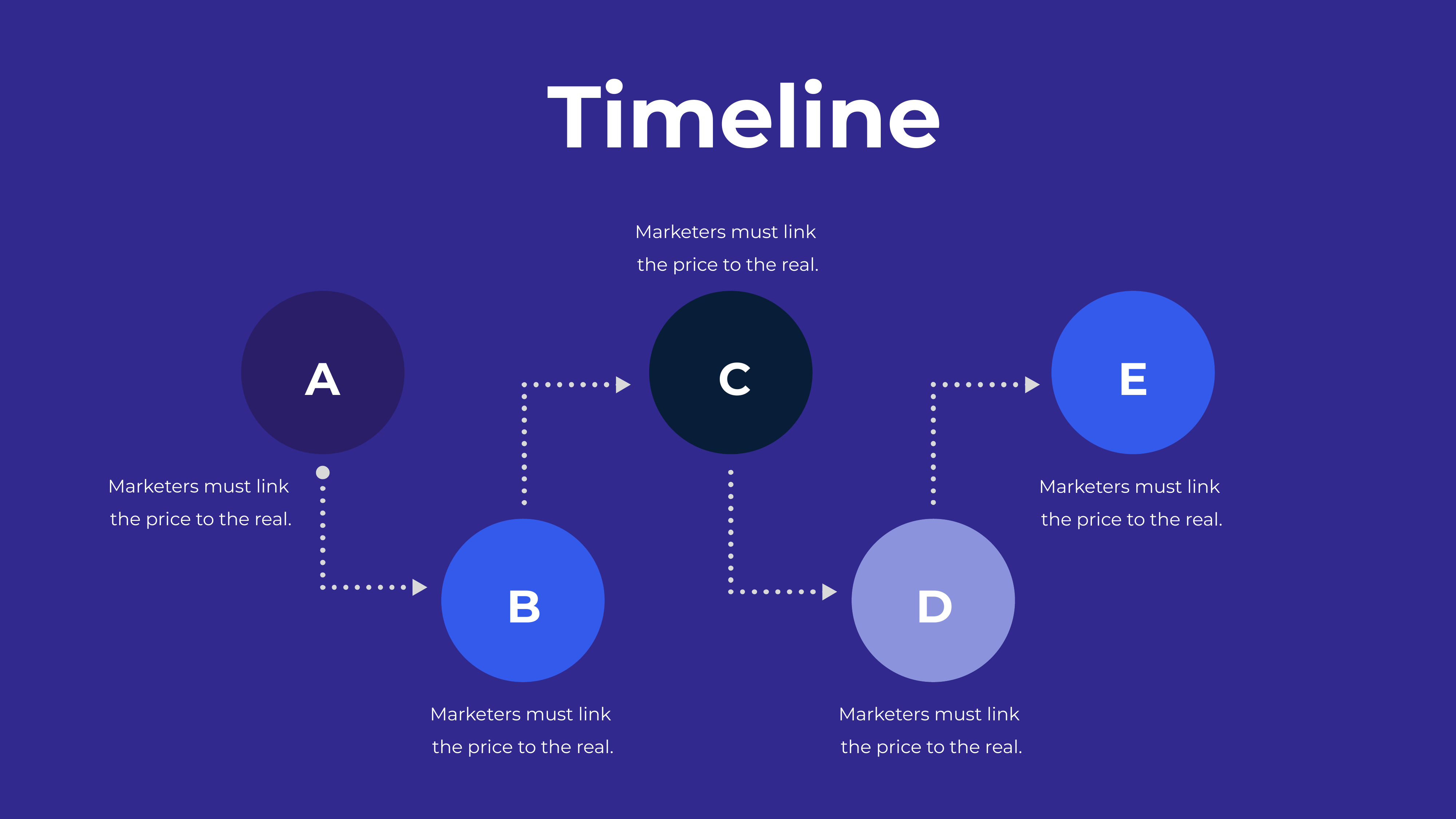

Timeline
Marketers must link
the price to the real.

A
C
E

B
D
Marketers must link
the price to the real.
Marketers must link
the price to the real.
Marketers must link
the price to the real.
Marketers must link
the price to the real.